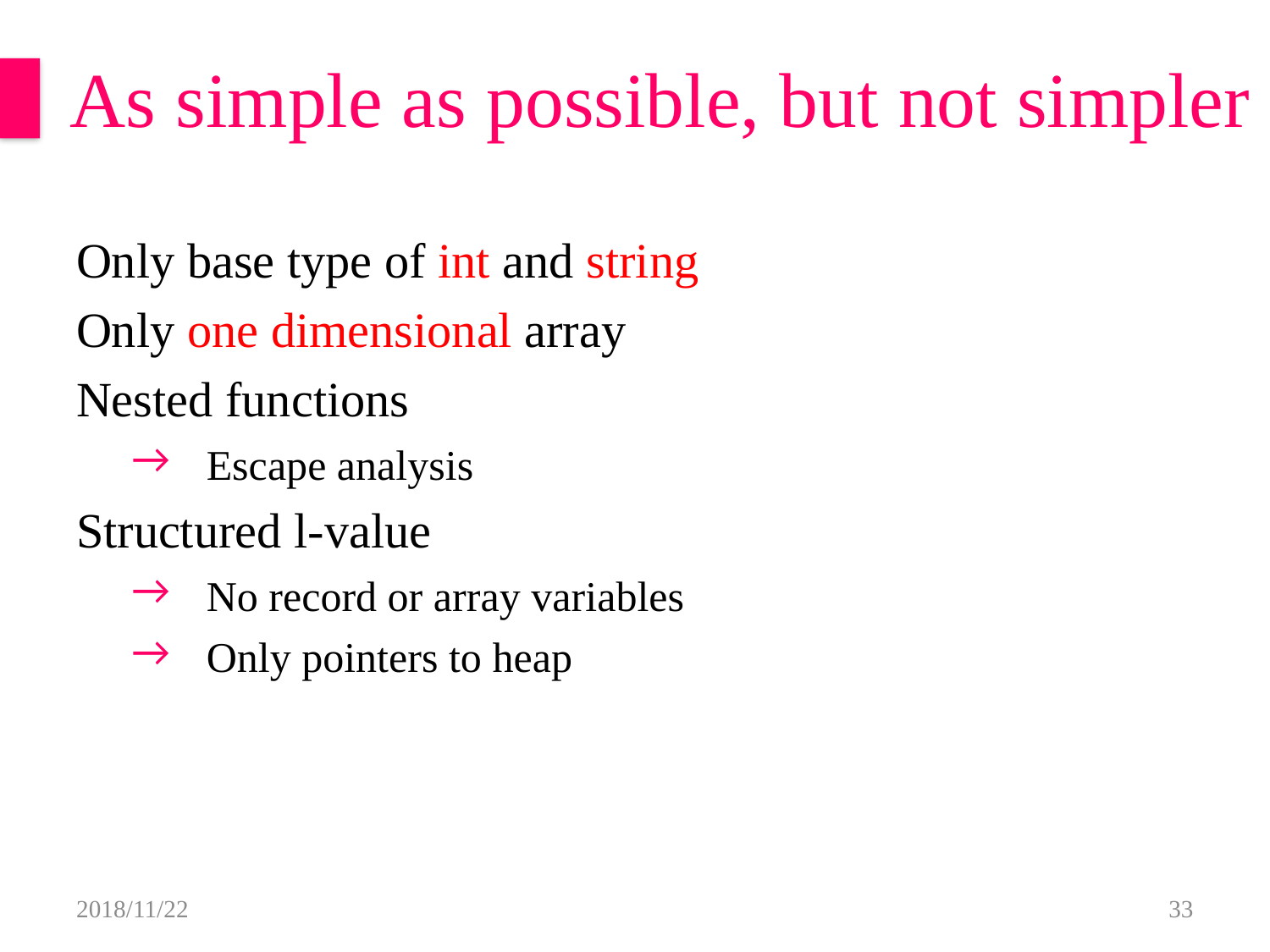

As simple as possible, but not simpler

Only base type of int and string
Only one dimensional array
Nested functions
Escape analysis
Structured l-value
No record or array variables
Only pointers to heap
2018/11/22
33